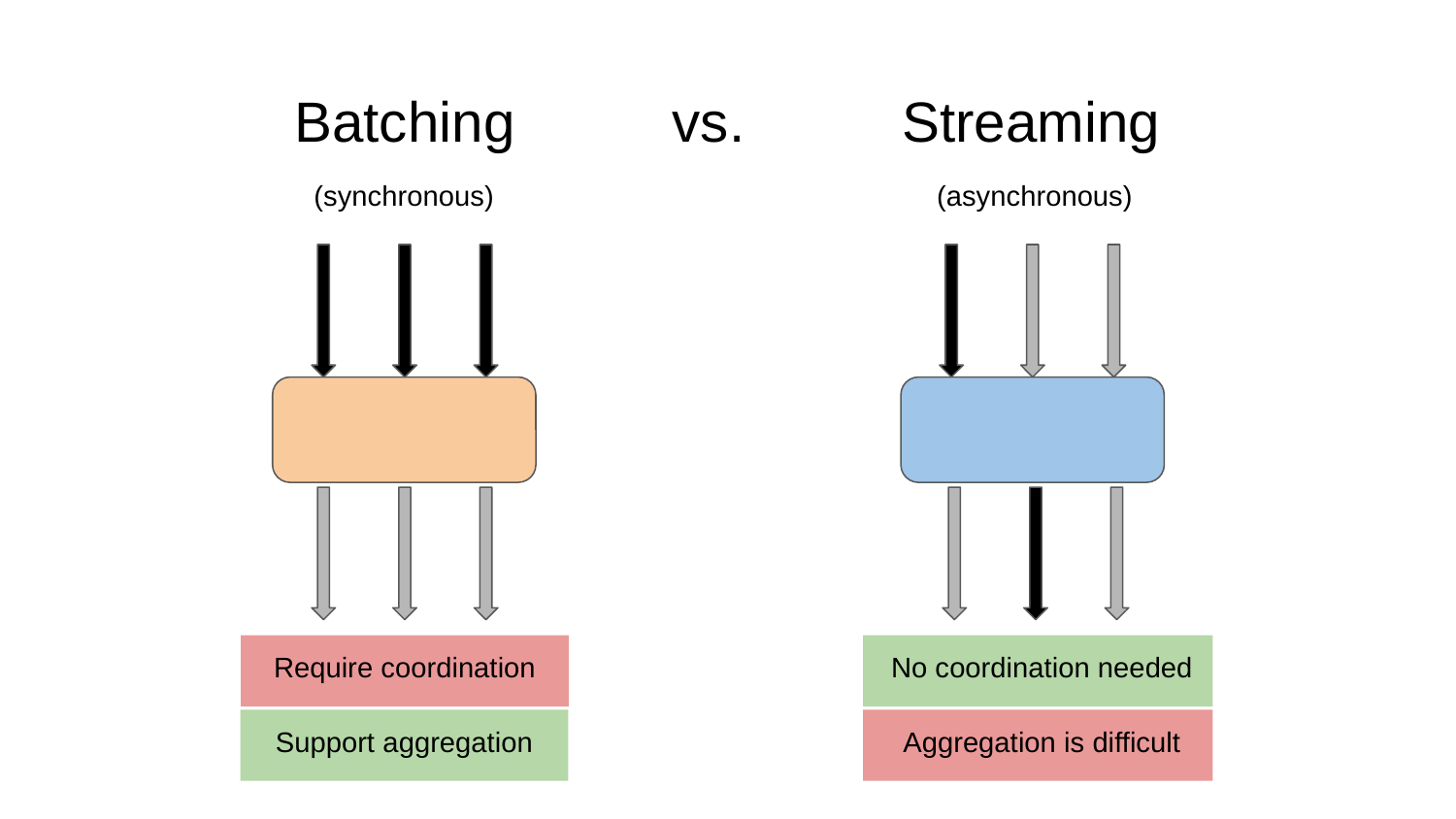

# Batching          vs.          Streaming
(synchronous)
(asynchronous)

Require coordination
 No coordination needed
Support aggregation
 Aggregation is difficult